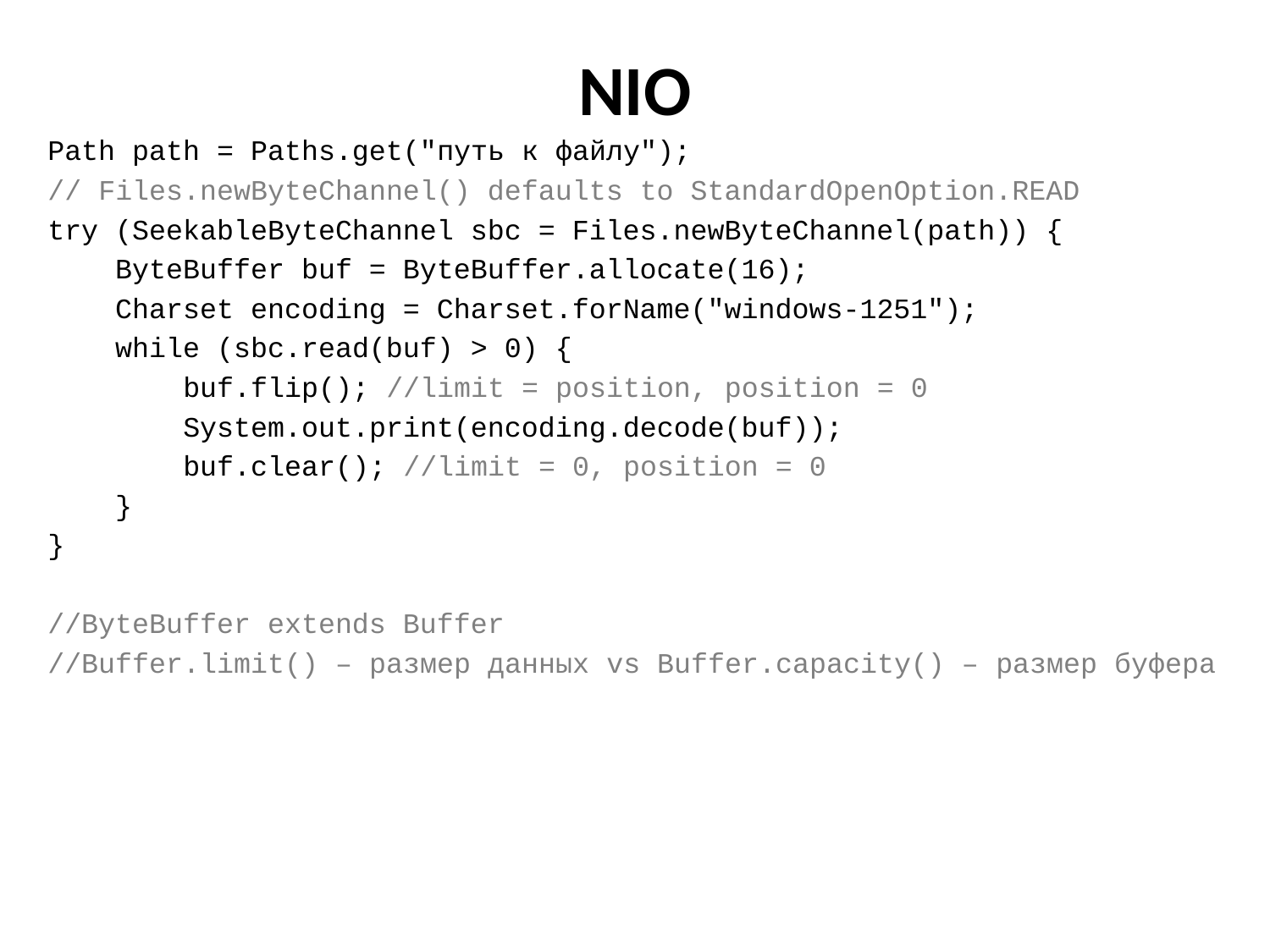

# NIO
Path path = Paths.get("путь к файлу");
// Files.newByteChannel() defaults to StandardOpenOption.READ
try (SeekableByteChannel sbc = Files.newByteChannel(path)) {
    ByteBuffer buf = ByteBuffer.allocate(16);
    Charset encoding = Charset.forName("windows-1251");
    while (sbc.read(buf) > 0) {
        buf.flip(); //limit = position, position = 0
        System.out.print(encoding.decode(buf));
        buf.clear(); //limit = 0, position = 0
    }
}

//ByteBuffer extends Buffer
//Buffer.limit() – размер данных vs Buffer.capacity() – размер буфера